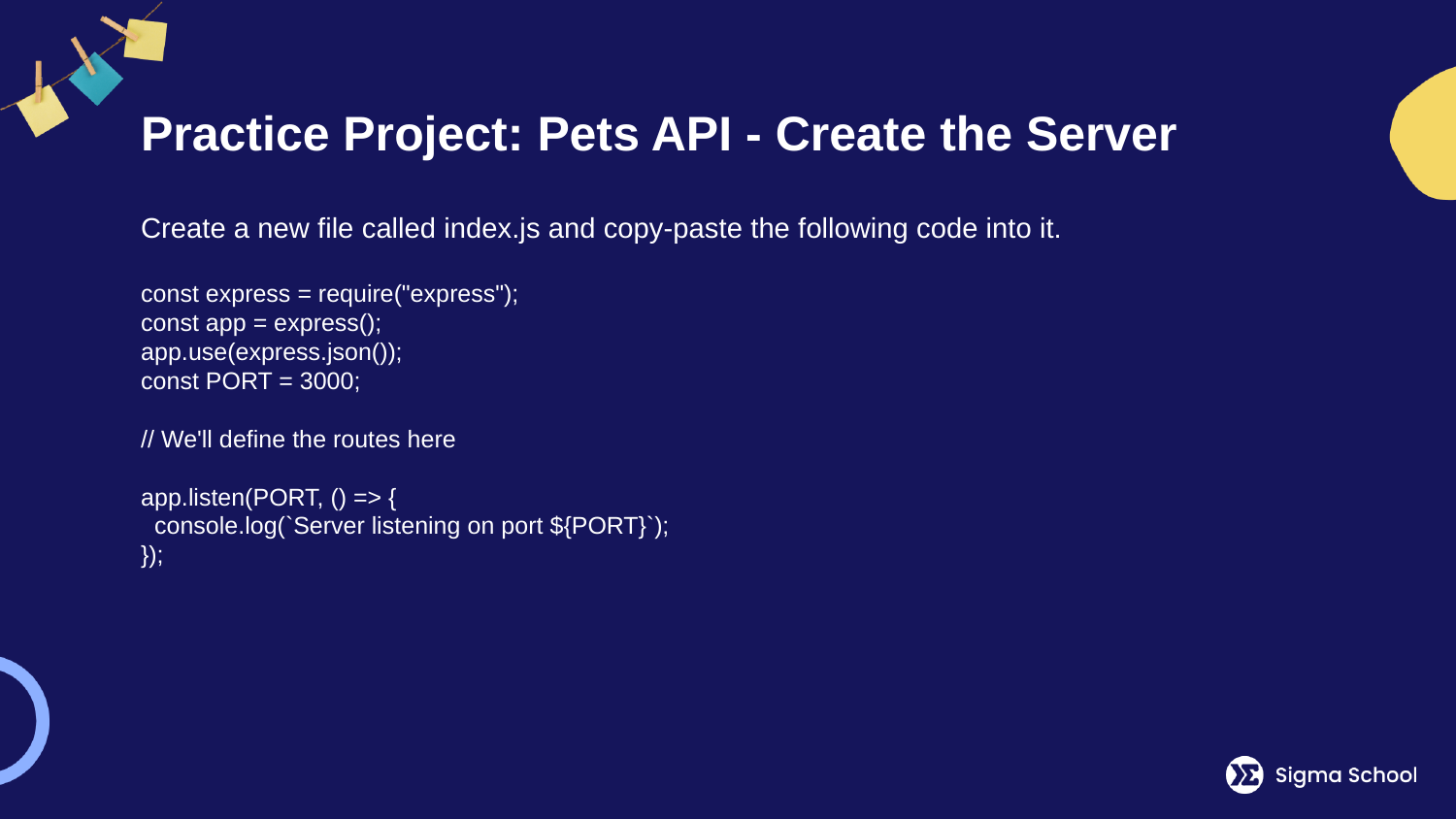

# Practice Project: Pets API - Create the Server
Create a new file called index.js and copy-paste the following code into it.

const express = require("express");
const app = express();
app.use(express.json());
const PORT = 3000;

// We'll define the routes here

app.listen(PORT, () => {
  console.log(`Server listening on port ${PORT}`);
});